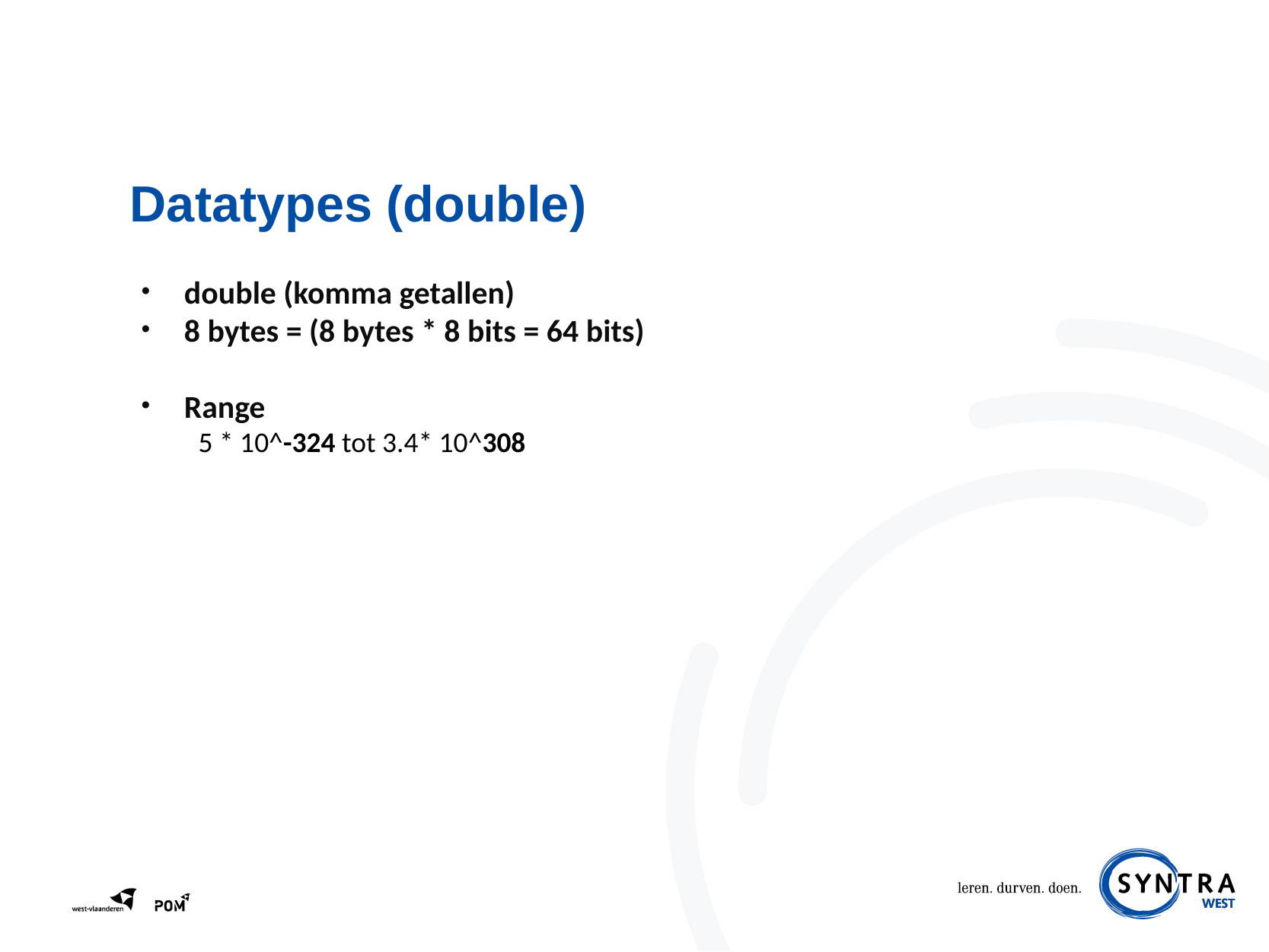

# Datatypes (double)
double (komma getallen)
8 bytes = (8 bytes * 8 bits = 64 bits)

Range
5 * 10^-324 tot 3.4* 10^308